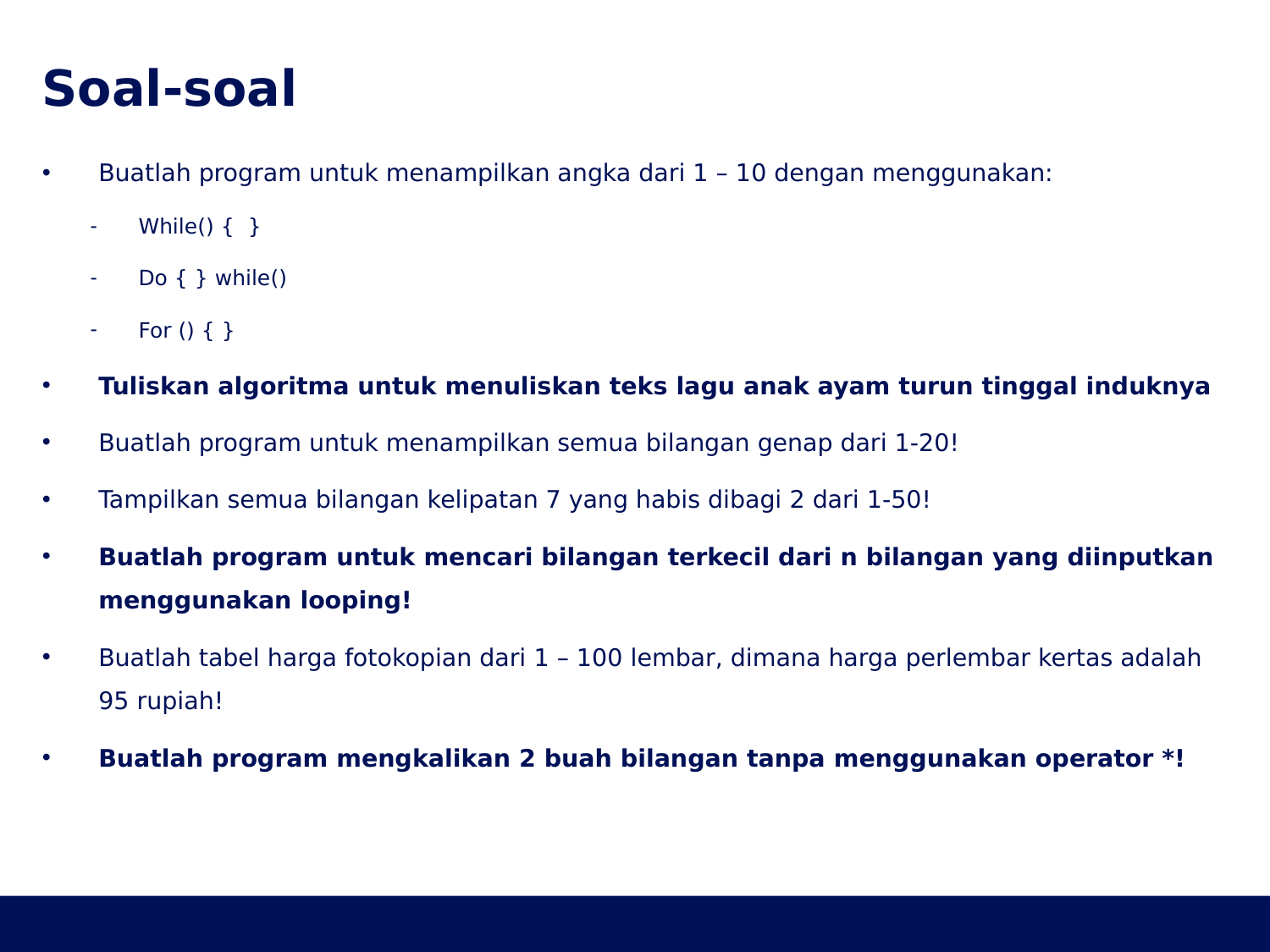

# Soal-soal
Buatlah program untuk menampilkan angka dari 1 – 10 dengan menggunakan:
While() {  }
Do { } while()
For () { }
Tuliskan algoritma untuk menuliskan teks lagu anak ayam turun tinggal induknya
Buatlah program untuk menampilkan semua bilangan genap dari 1-20!
Tampilkan semua bilangan kelipatan 7 yang habis dibagi 2 dari 1-50!
Buatlah program untuk mencari bilangan terkecil dari n bilangan yang diinputkan menggunakan looping!
Buatlah tabel harga fotokopian dari 1 – 100 lembar, dimana harga perlembar kertas adalah 95 rupiah!
Buatlah program mengkalikan 2 buah bilangan tanpa menggunakan operator *!